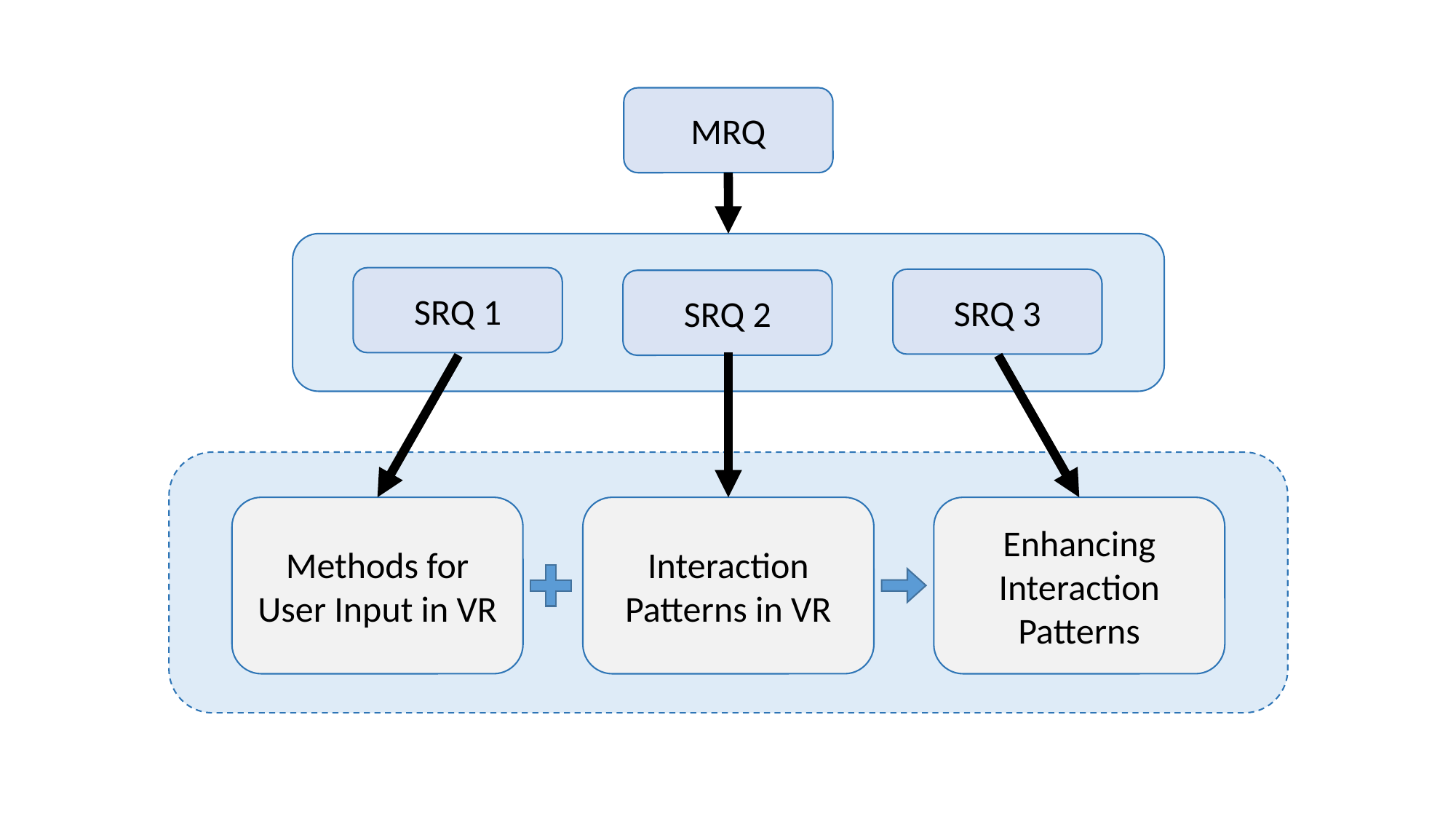

MRQ

SRQ 1
SRQ 3
SRQ 2

Methods for User Input in VR
Interaction Patterns in VR
Enhancing Interaction Patterns